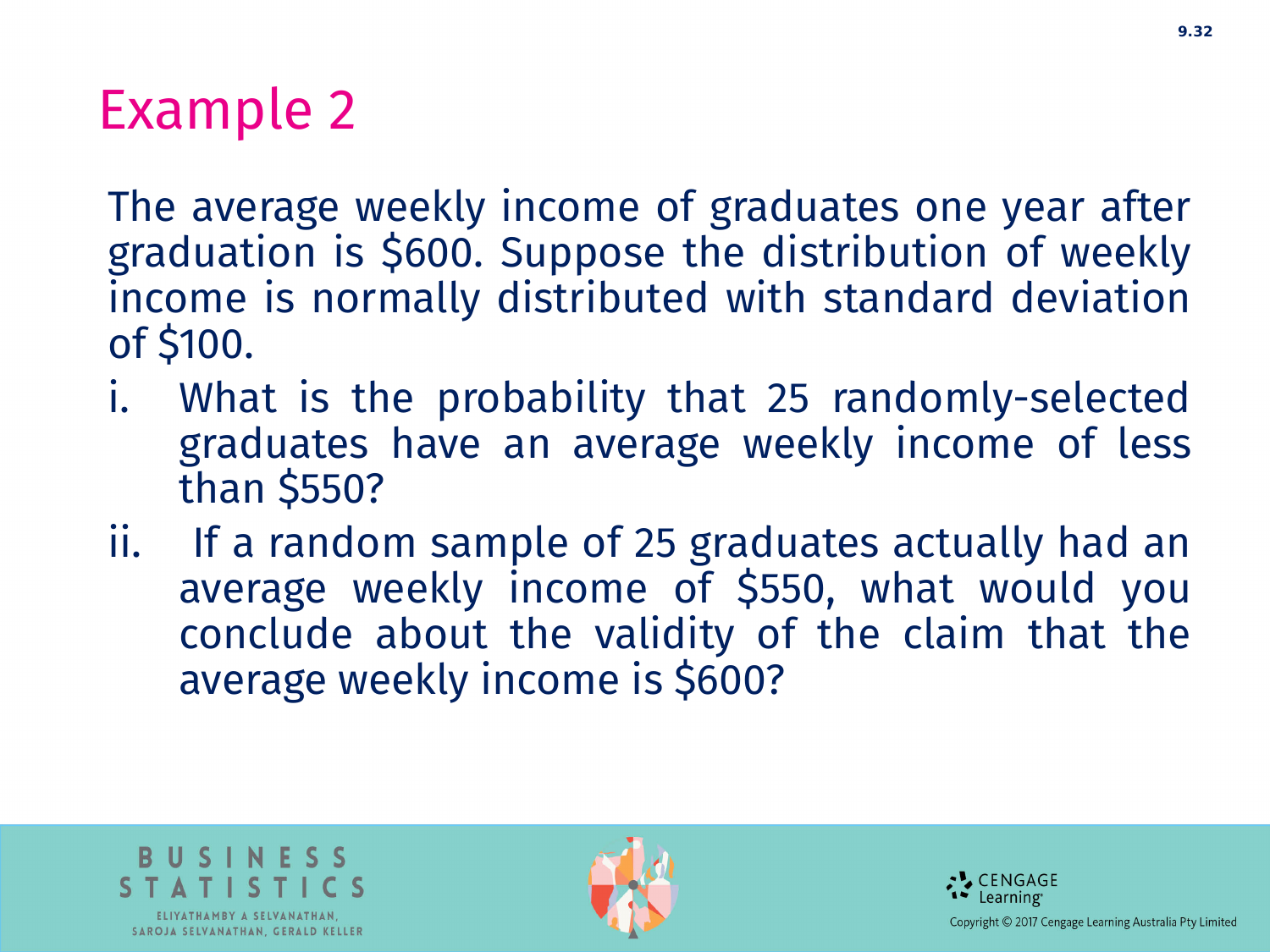

9.32
# Example 2
The average weekly income of graduates one year after graduation is $600. Suppose the distribution of weekly income is normally distributed with standard deviation of $100.
What is the probability that 25 randomly-selected graduates have an average weekly income of less than $550?
 If a random sample of 25 graduates actually had an average weekly income of $550, what would you conclude about the validity of the claim that the average weekly income is $600?